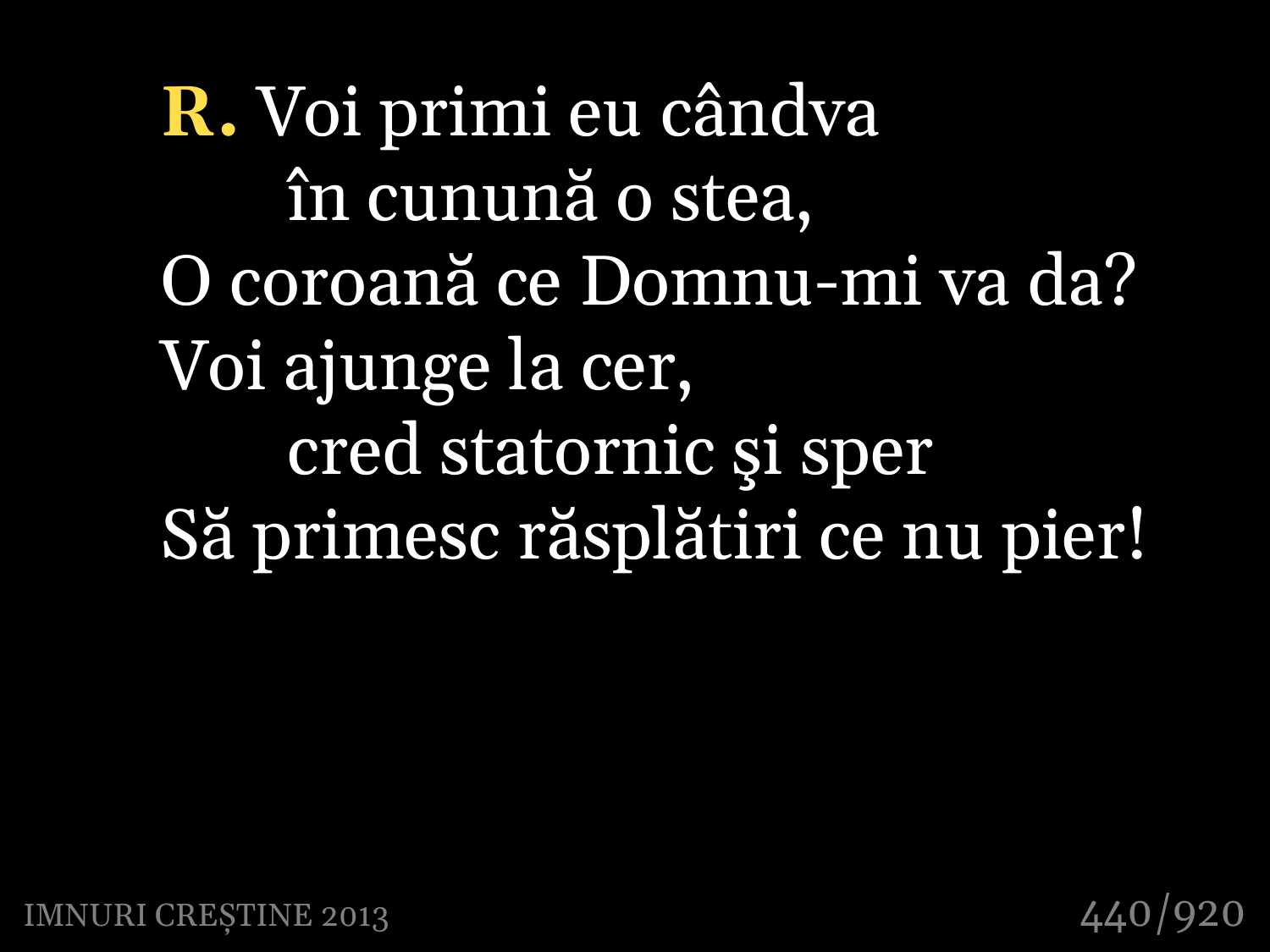

R. Voi primi eu cândva
	în cunună o stea,
O coroană ce Domnu-mi va da?
Voi ajunge la cer,
	cred statornic şi sper
Să primesc răsplătiri ce nu pier!
440/920
IMNURI CREȘTINE 2013